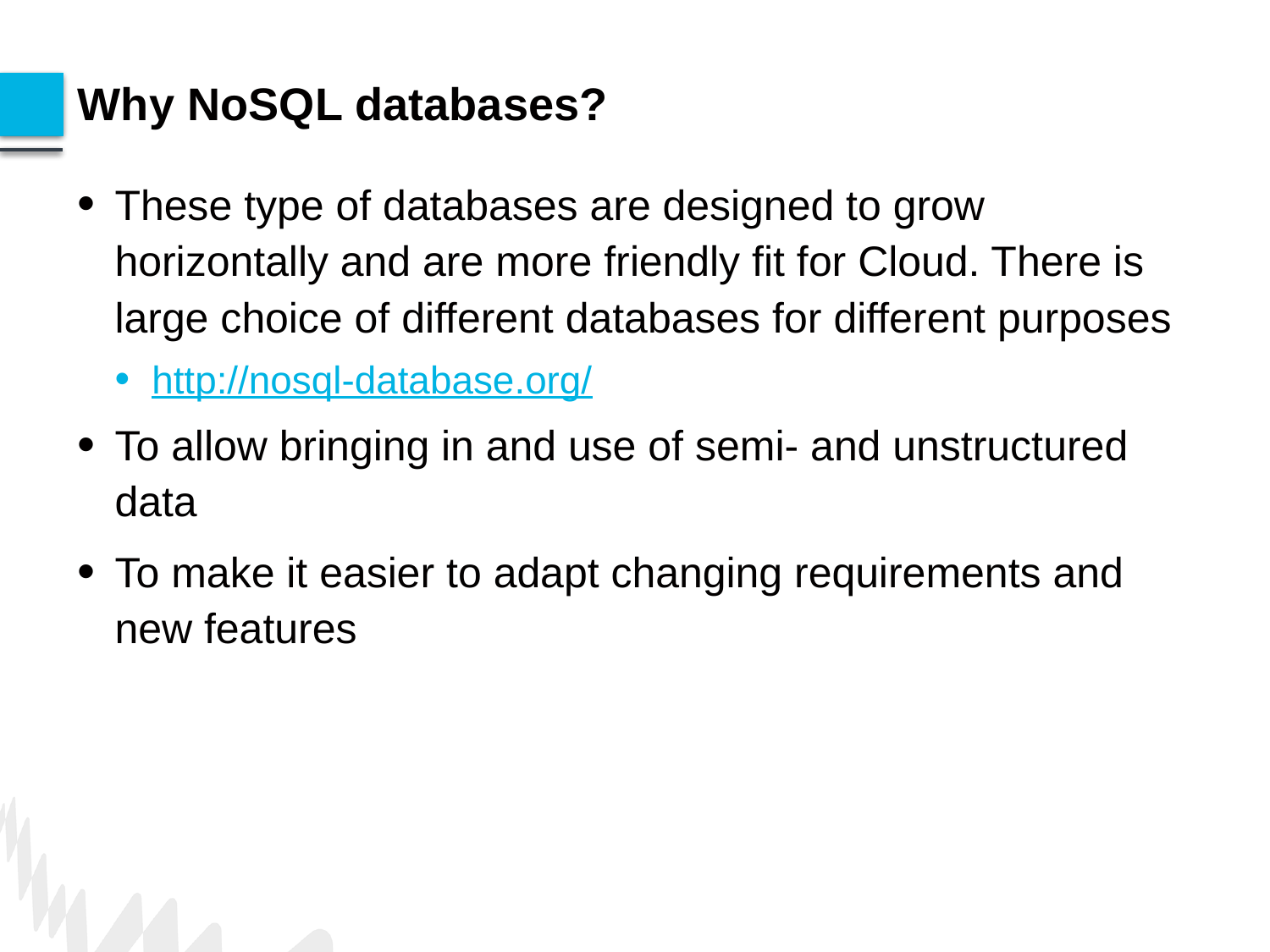

# Why NoSQL databases?
These type of databases are designed to grow horizontally and are more friendly fit for Cloud. There is large choice of different databases for different purposes
http://nosql-database.org/
To allow bringing in and use of semi- and unstructured data
To make it easier to adapt changing requirements and new features